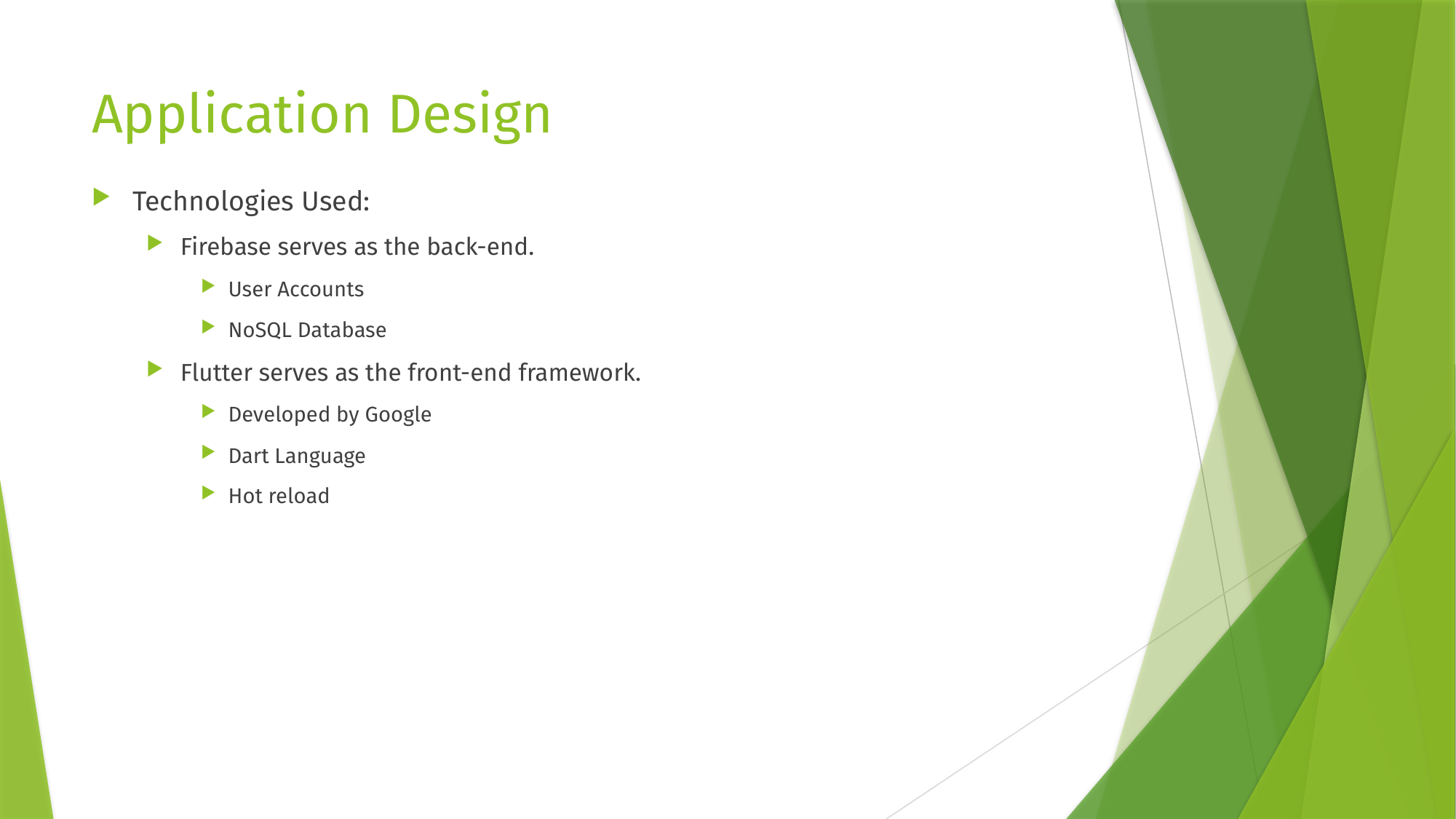

# Application Design
Technologies Used:
Firebase serves as the back-end.
User Accounts
NoSQL Database
Flutter serves as the front-end framework.
Developed by Google
Dart Language
Hot reload